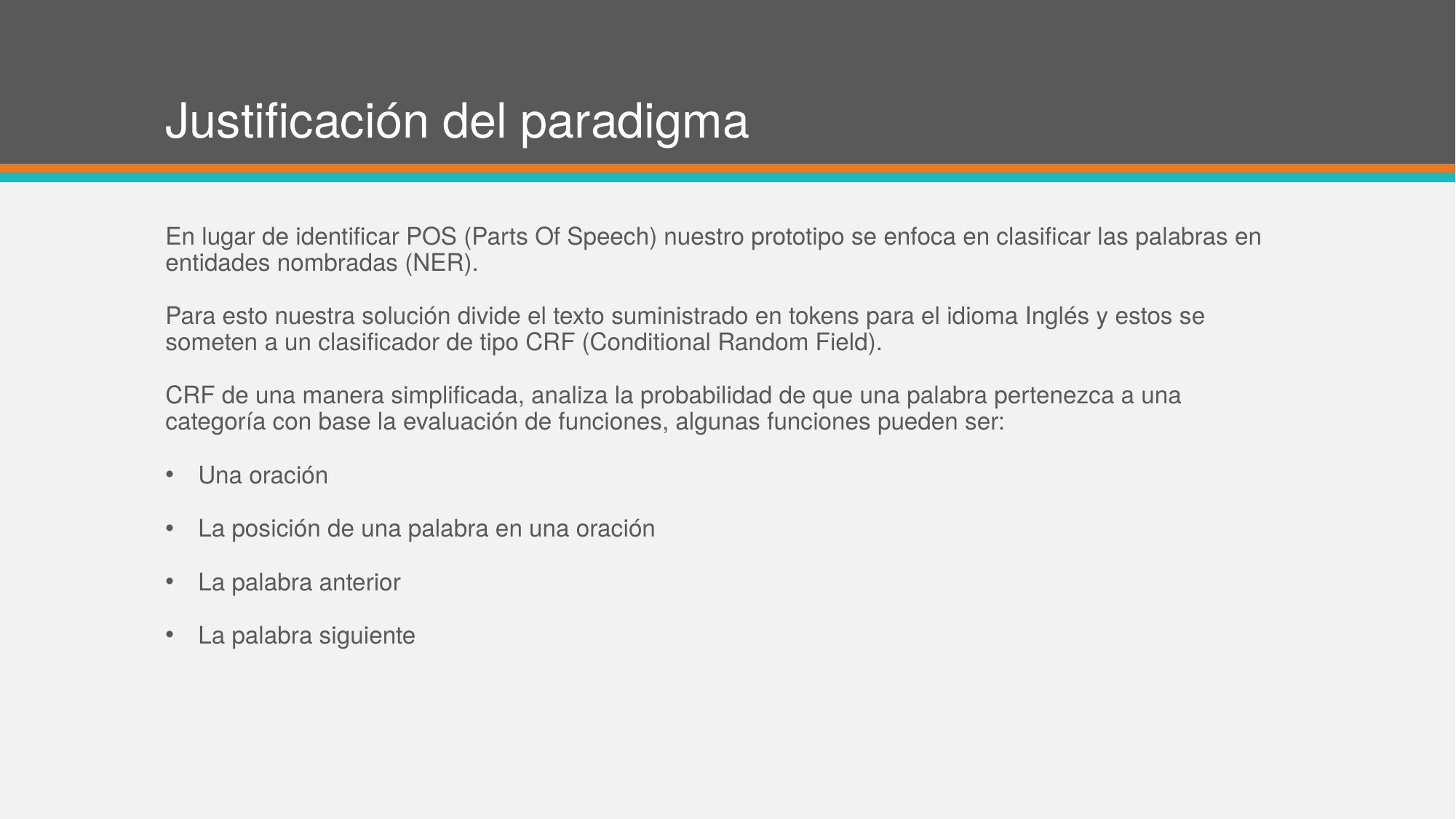

# Justificación del paradigma
En lugar de identificar POS (Parts Of Speech) nuestro prototipo se enfoca en clasificar las palabras en entidades nombradas (NER).
Para esto nuestra solución divide el texto suministrado en tokens para el idioma Inglés y estos se someten a un clasificador de tipo CRF (Conditional Random Field).
CRF de una manera simplificada, analiza la probabilidad de que una palabra pertenezca a una categoría con base la evaluación de funciones, algunas funciones pueden ser:
Una oración
La posición de una palabra en una oración
La palabra anterior
La palabra siguiente